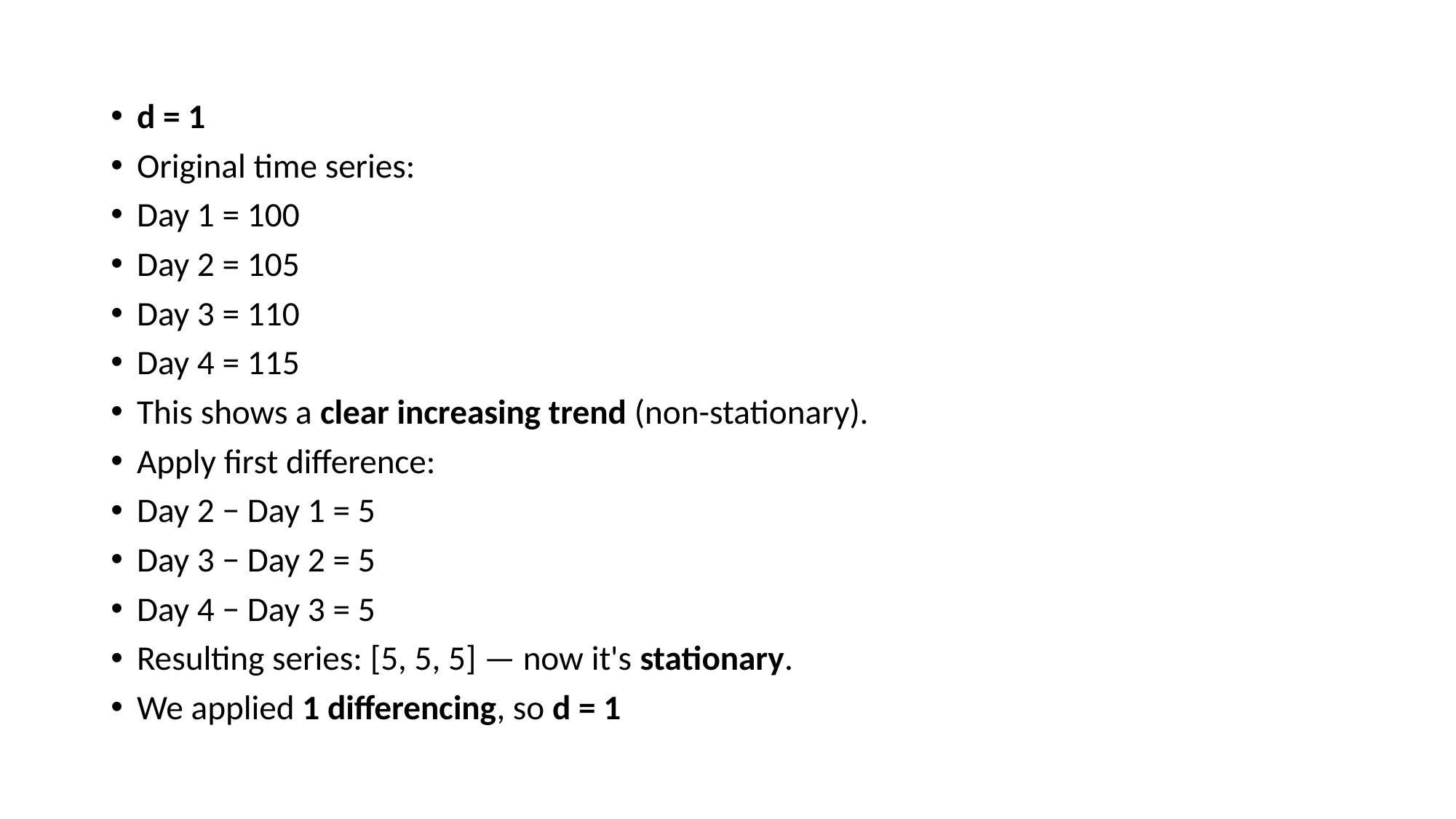

d = 1
Original time series:
Day 1 = 100
Day 2 = 105
Day 3 = 110
Day 4 = 115
This shows a clear increasing trend (non-stationary).
Apply first difference:
Day 2 − Day 1 = 5
Day 3 − Day 2 = 5
Day 4 − Day 3 = 5
Resulting series: [5, 5, 5] — now it's stationary.
We applied 1 differencing, so d = 1